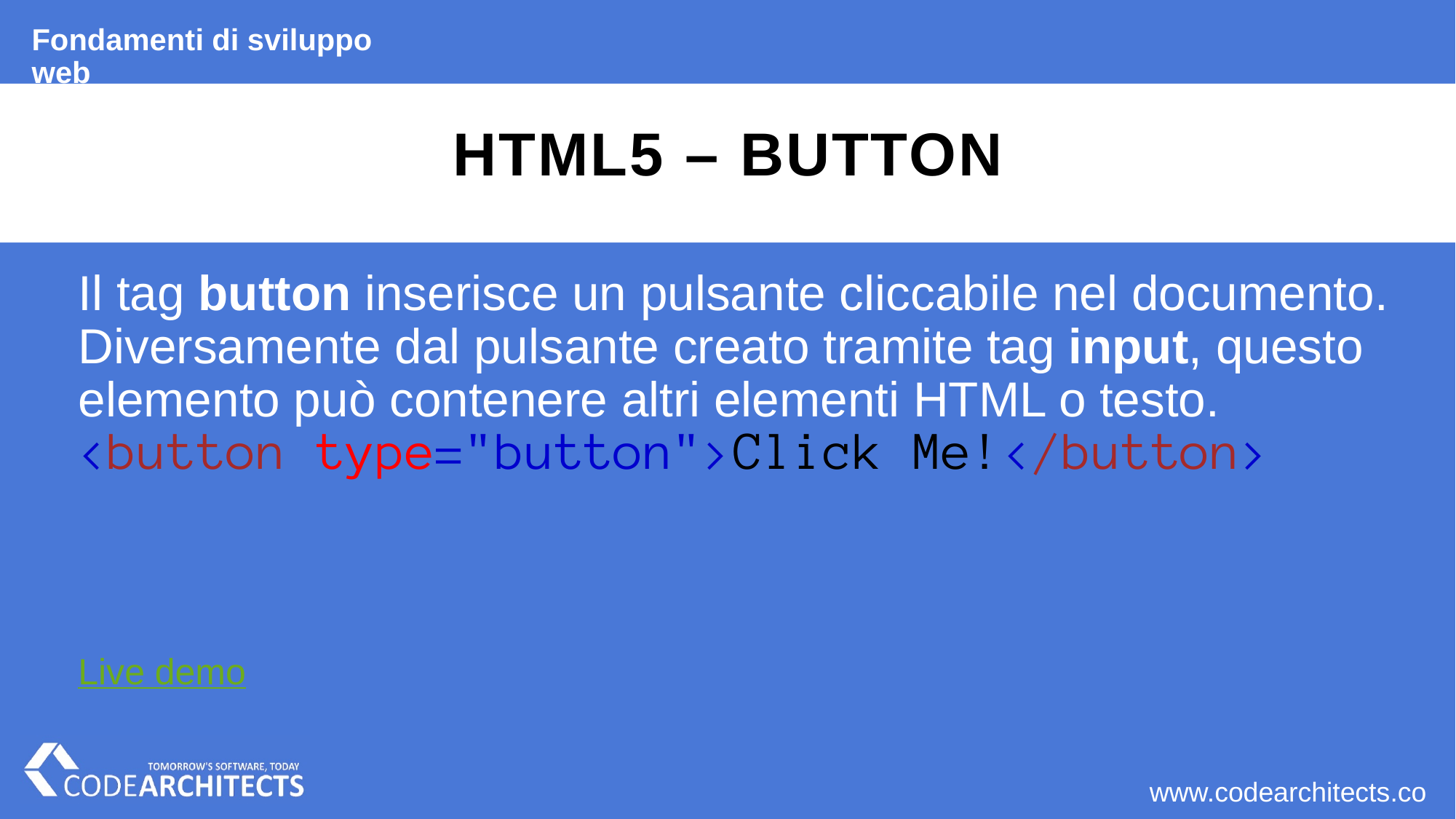

Fondamenti di sviluppo web

# HTML5 – button
Il tag button inserisce un pulsante cliccabile nel documento. Diversamente dal pulsante creato tramite tag input, questo elemento può contenere altri elementi HTML o testo.
<button type="button">Click Me!</button>
Live demo